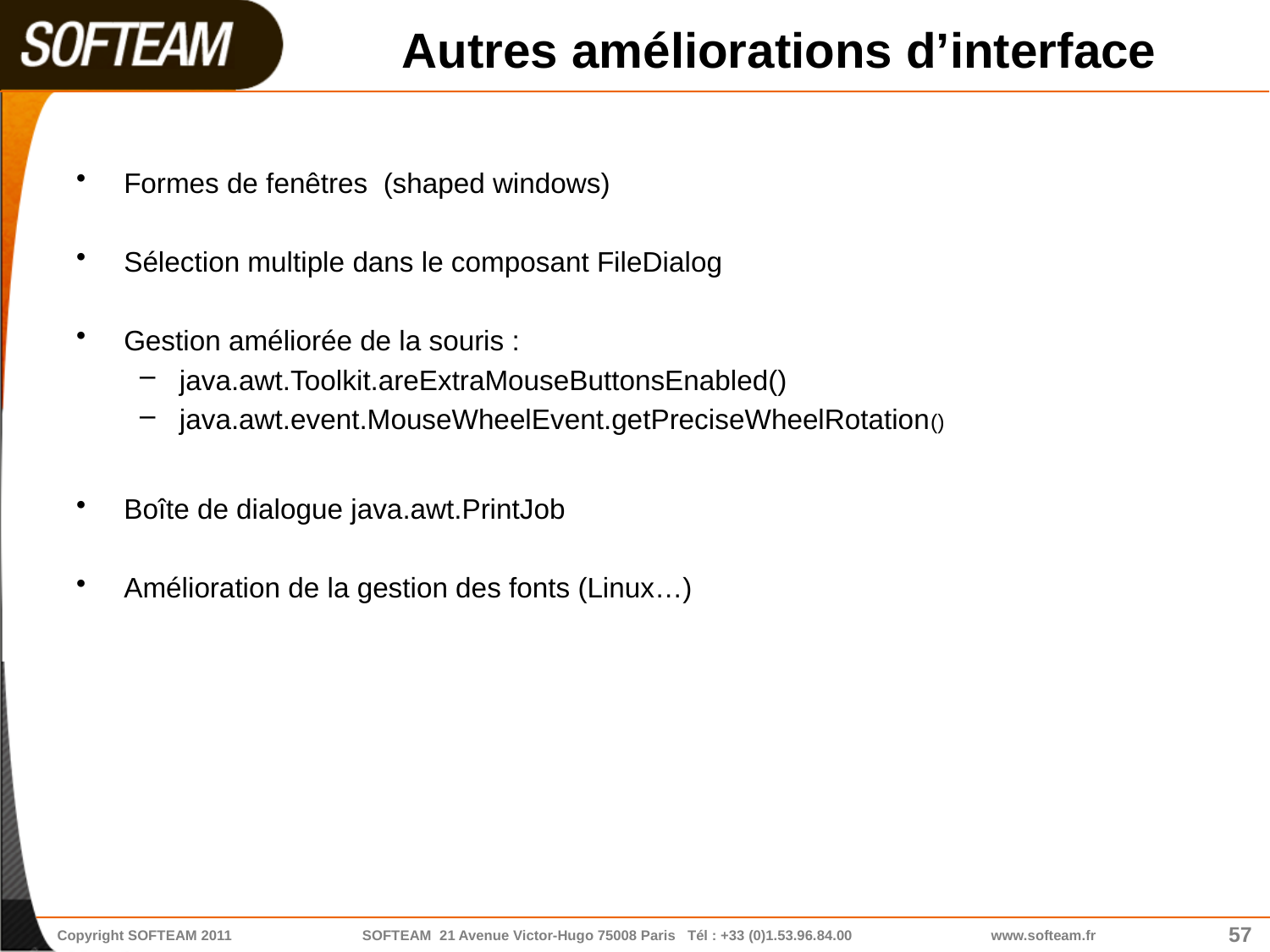

# Autres améliorations d’interface
Formes de fenêtres  (shaped windows)

Sélection multiple dans le composant FileDialog

Gestion améliorée de la souris :
java.awt.Toolkit.areExtraMouseButtonsEnabled()
java.awt.event.MouseWheelEvent.getPreciseWheelRotation()

Boîte de dialogue java.awt.PrintJob

Amélioration de la gestion des fonts (Linux…)